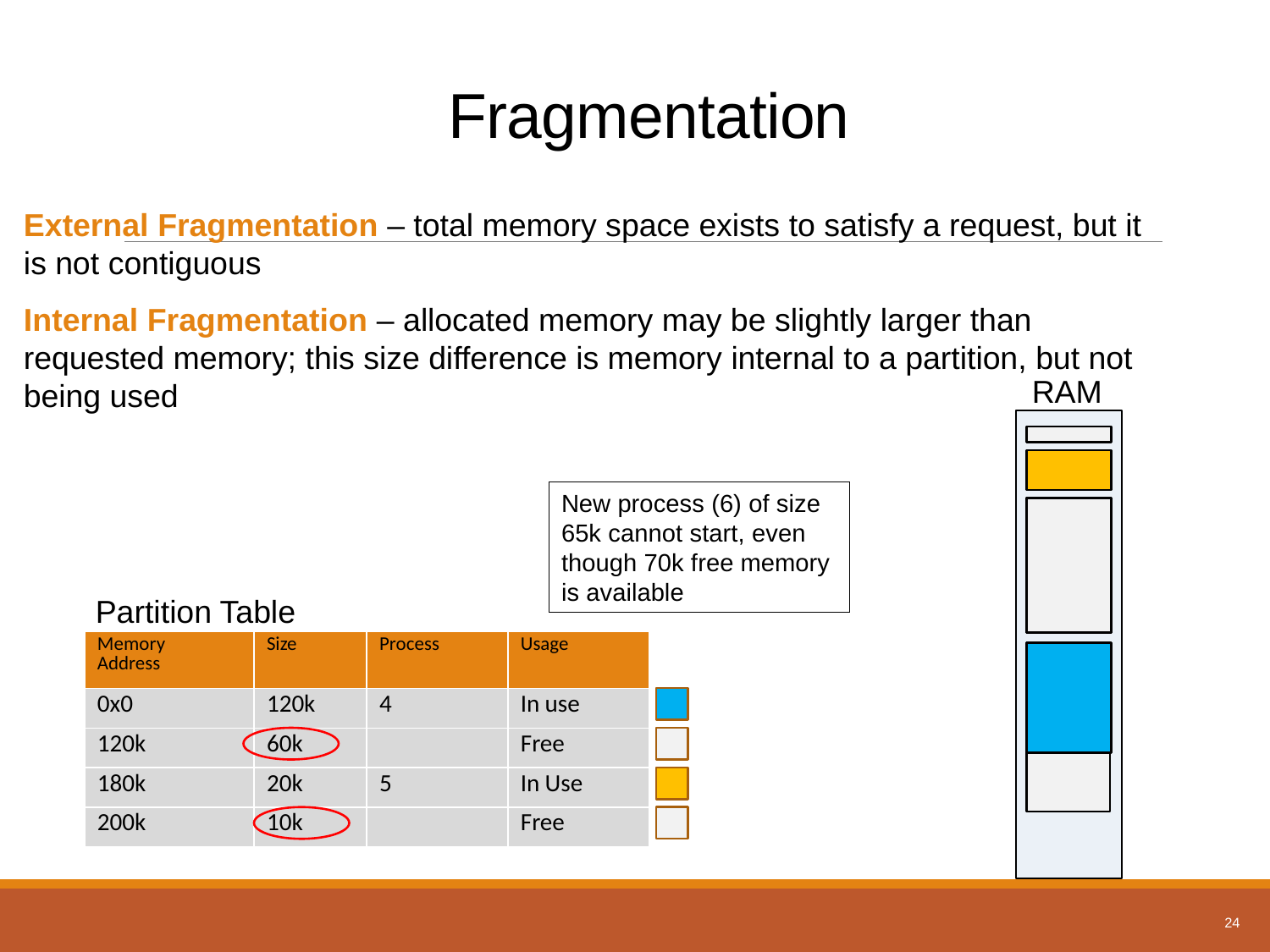

# Fragmentation
External Fragmentation – total memory space exists to satisfy a request, but it is not contiguous
Internal Fragmentation – allocated memory may be slightly larger than requested memory; this size difference is memory internal to a partition, but not being used

RAM

New process (6) of size
65k cannot start, even
though 70k free memory
is available

Partition Table
| Memory Address | Size | Process | Usage |
| --- | --- | --- | --- |
| 0x0 | 120k | 4 | In use |
| 120k | 60k |  | Free |
| 180k | 20k | 5 | In Use |
| 200k | 10k |  | Free |

24